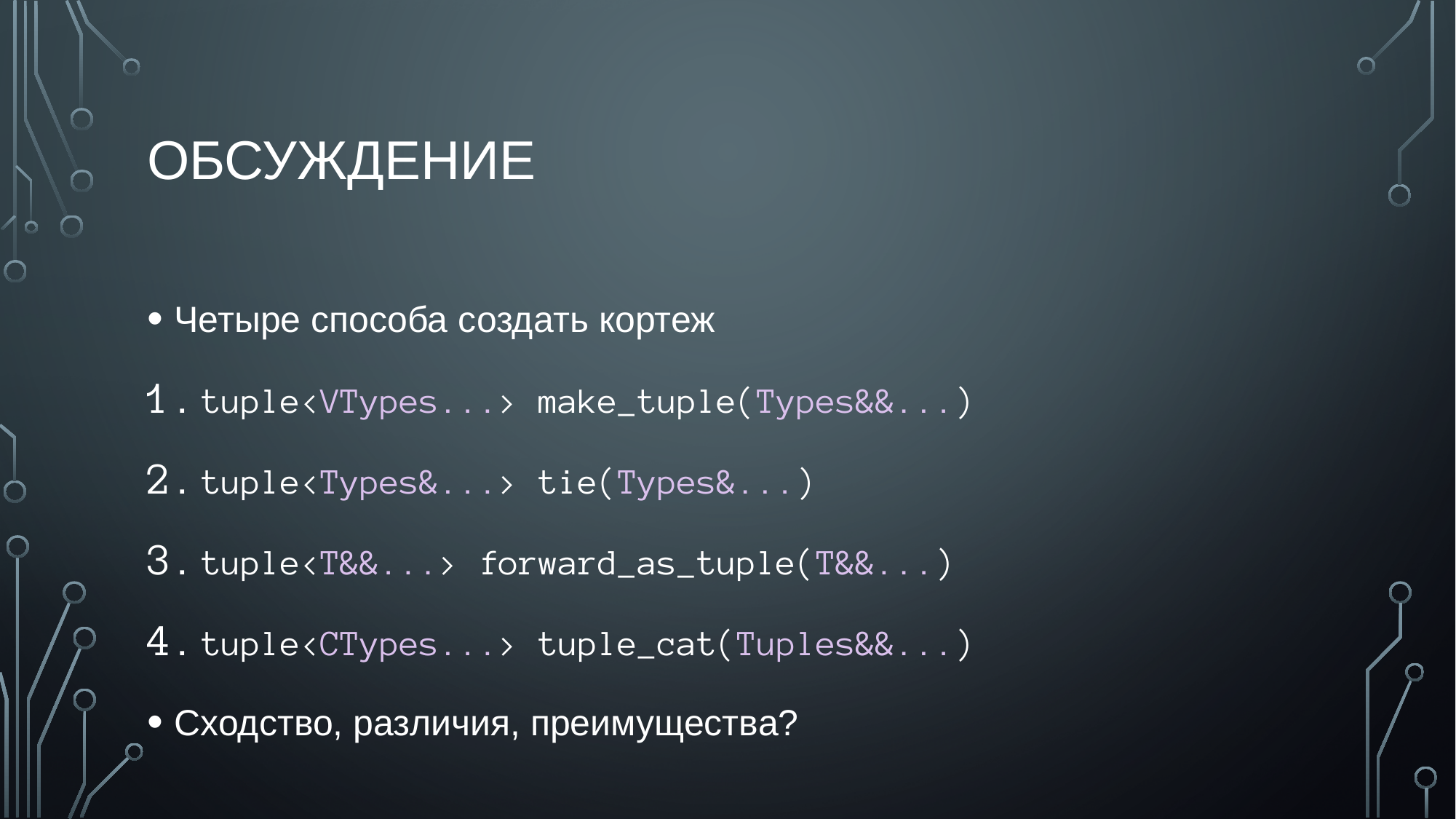

# Обсуждение
Четыре способа создать кортеж
tuple<VTypes...> make_tuple(Types&&...)
tuple<Types&...> tie(Types&...)
tuple<T&&...> forward_as_tuple(T&&...)
tuple<CTypes...> tuple_cat(Tuples&&...)
Сходство, различия, преимущества?